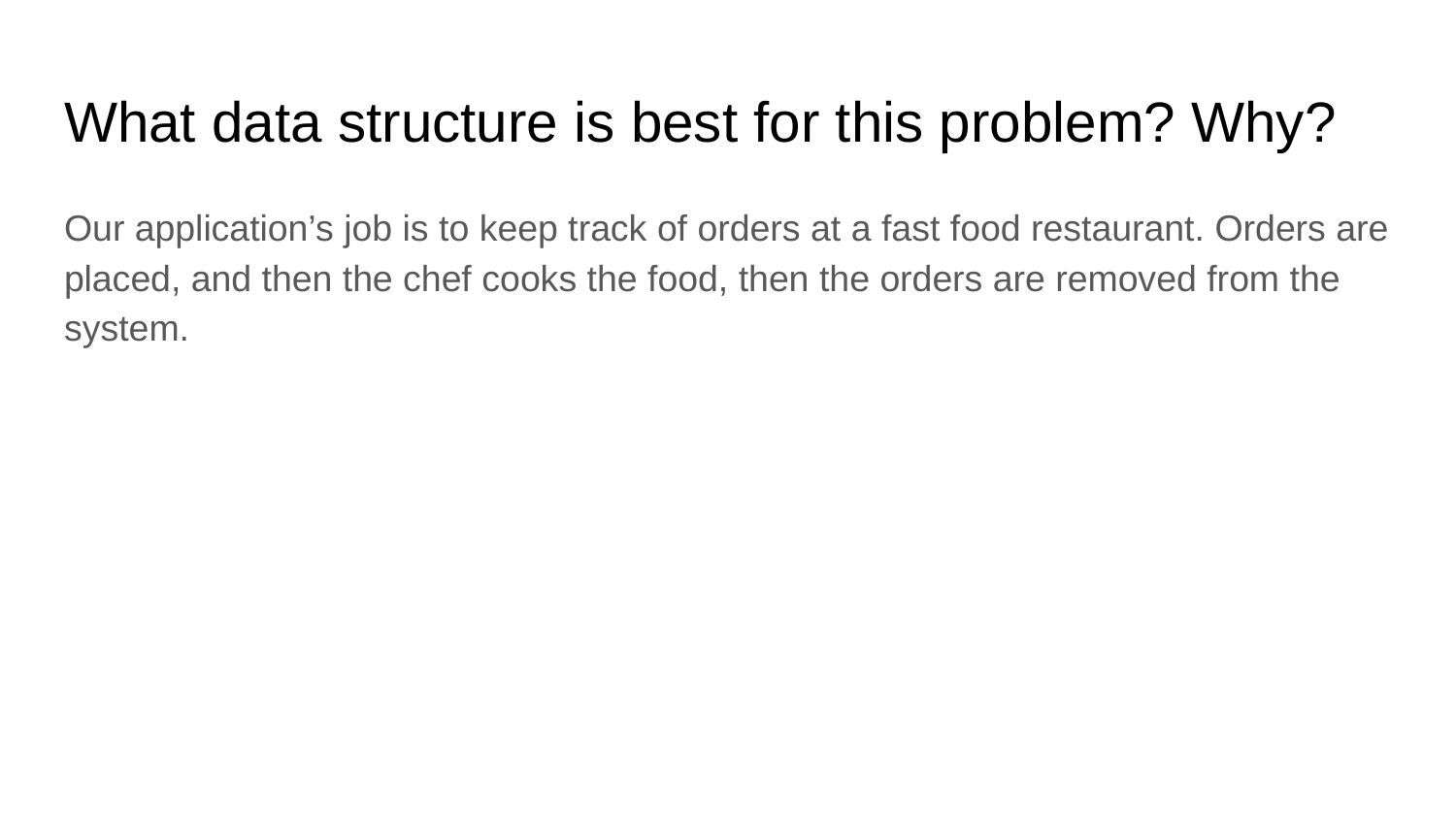

# What data structure is best for this problem? Why?
Our application’s job is to keep track of orders at a fast food restaurant. Orders are placed, and then the chef cooks the food, then the orders are removed from the system.